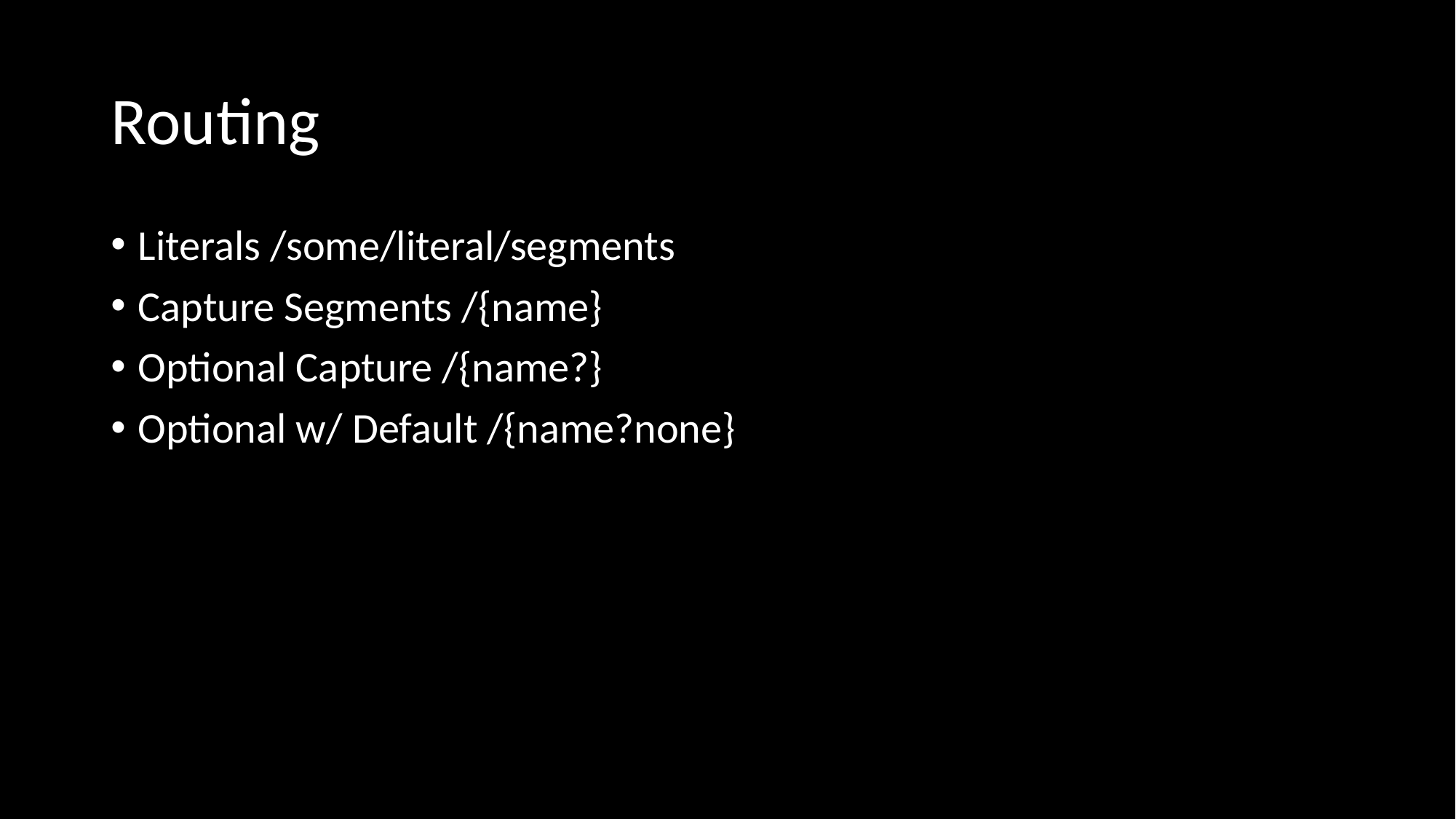

# Routing
Literals /some/literal/segments
Capture Segments /{name}
Optional Capture /{name?}
Optional w/ Default /{name?none}